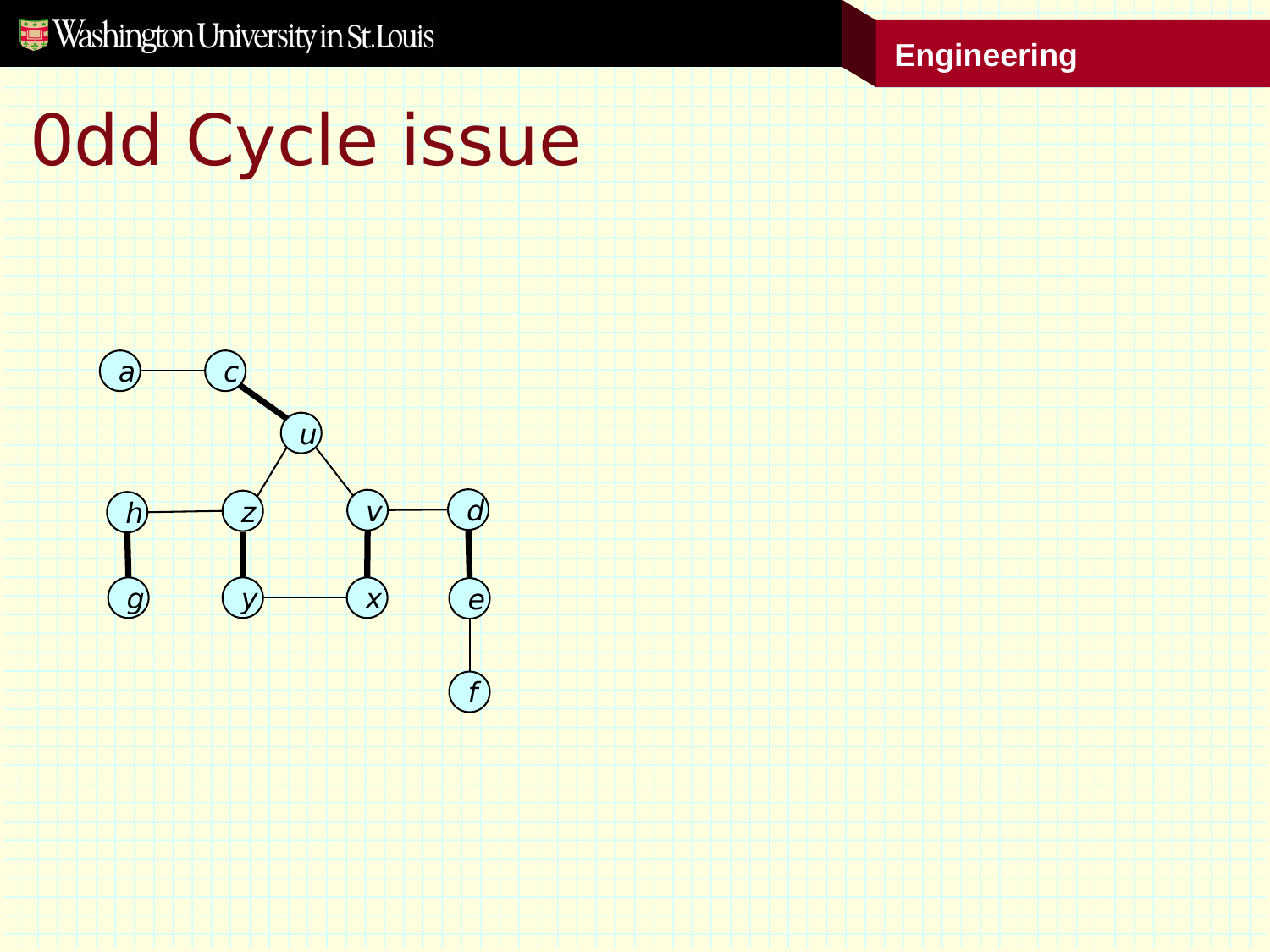

# 0dd Cycle issue
a
c
u
d
v
z
h
g
x
y
e
f